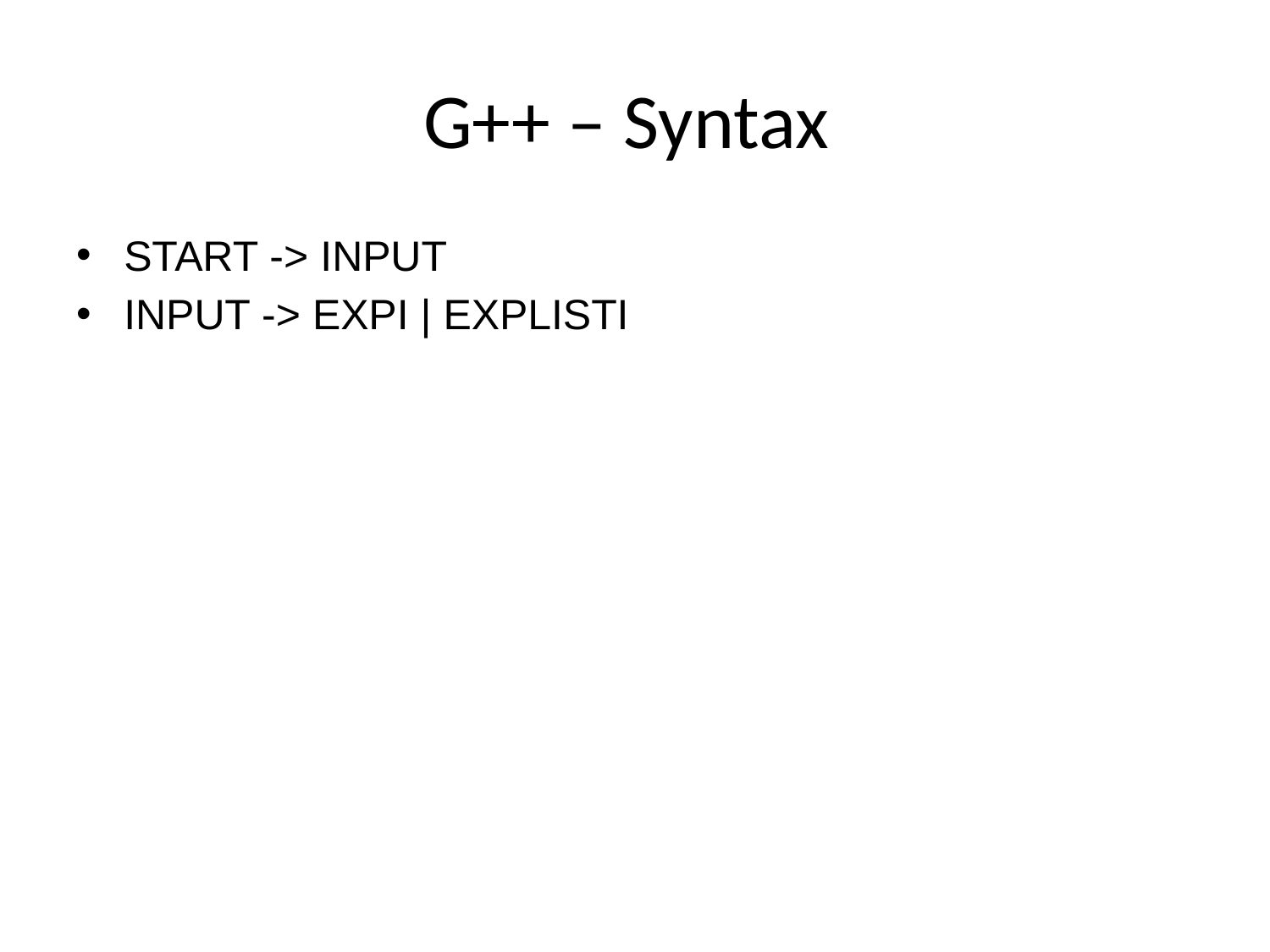

# G++ – Syntax
START -> INPUT
INPUT -> EXPI | EXPLISTI